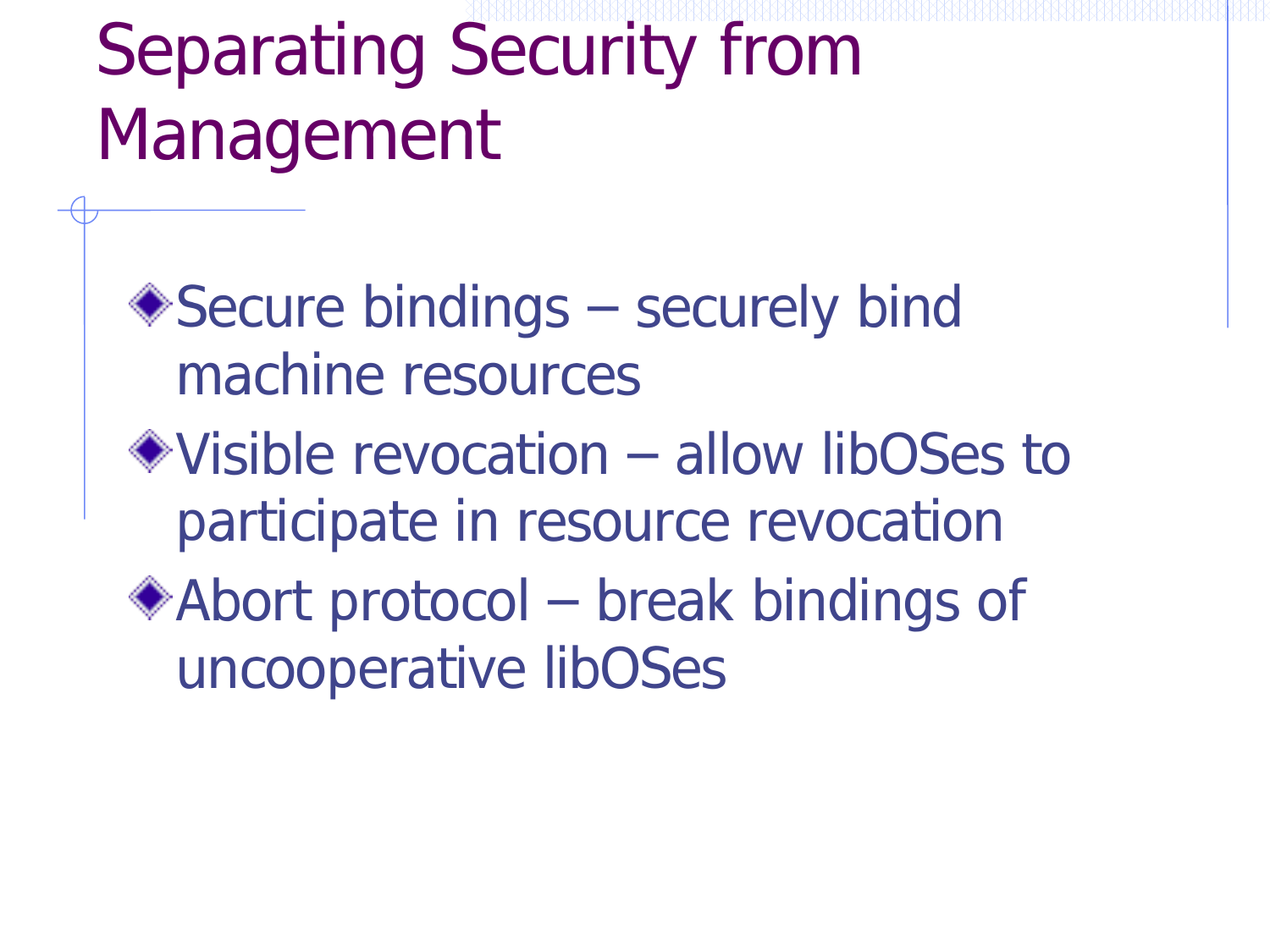

# Separating Security from Management
Secure bindings – securely bind machine resources
Visible revocation – allow libOSes to participate in resource revocation
Abort protocol – break bindings of uncooperative libOSes